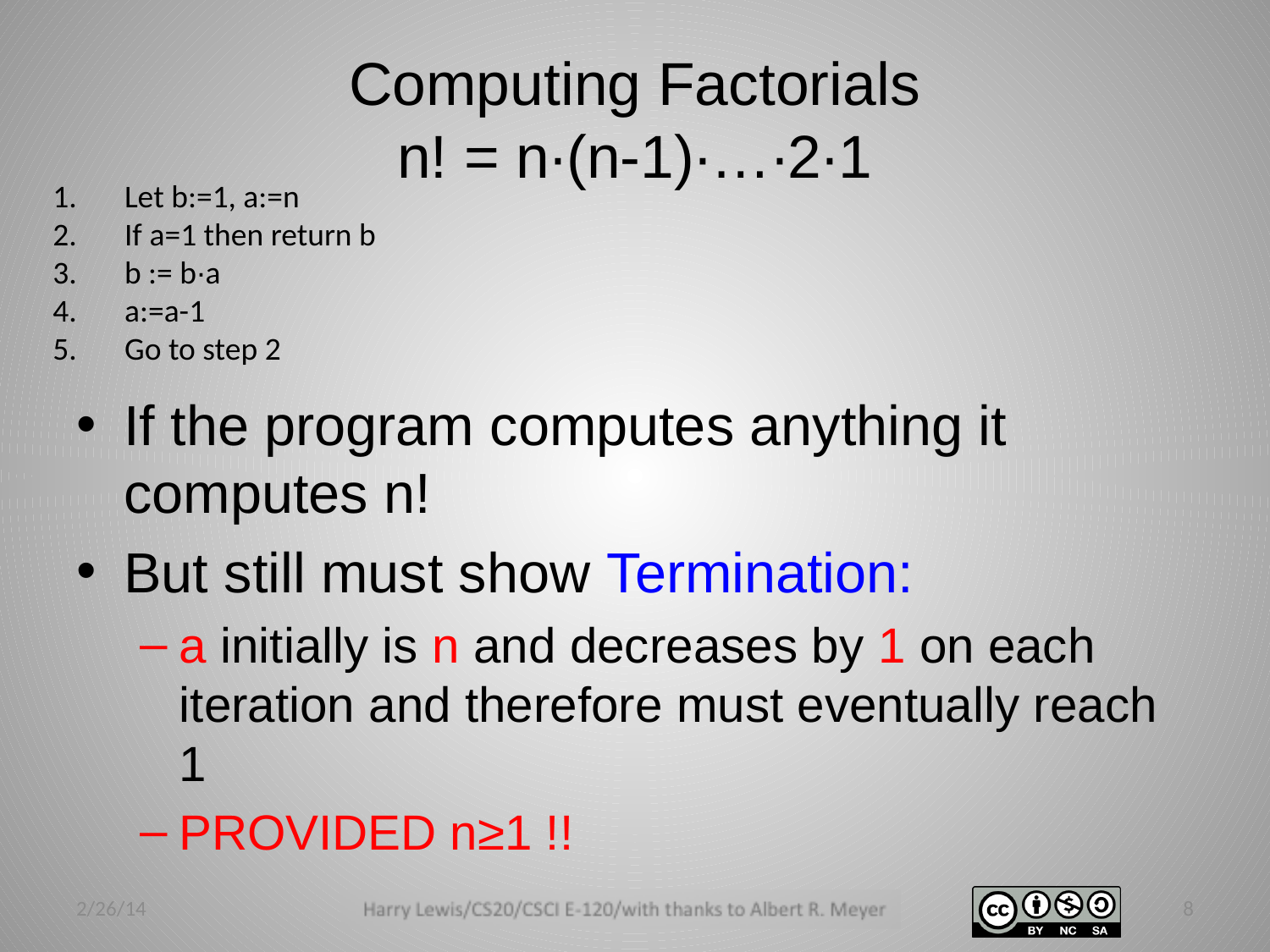

# Computing Factorials n! = n∙(n-1)∙…∙2∙1
Let b:=1, a:=n
If a=1 then return b
b := b∙a
a:=a-1
Go to step 2

If the program computes anything it computes n!
But still must show Termination:
a initially is n and decreases by 1 on each iteration and therefore must eventually reach 1
PROVIDED n≥1 !!
2/26/14
8